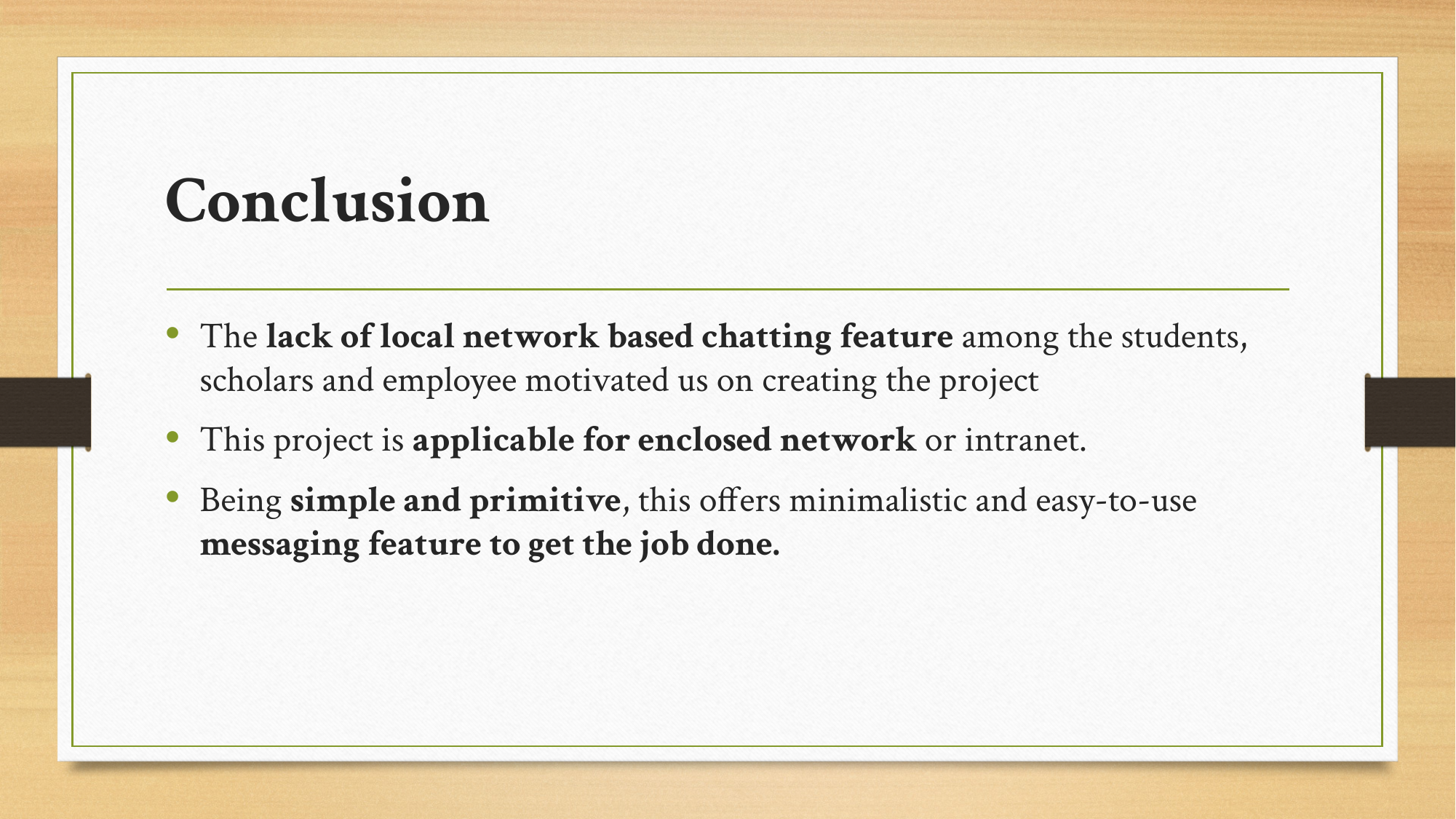

# Conclusion
The lack of local network based chatting feature among the students, scholars and employee motivated us on creating the project
This project is applicable for enclosed network or intranet.
Being simple and primitive, this offers minimalistic and easy-to-use messaging feature to get the job done.